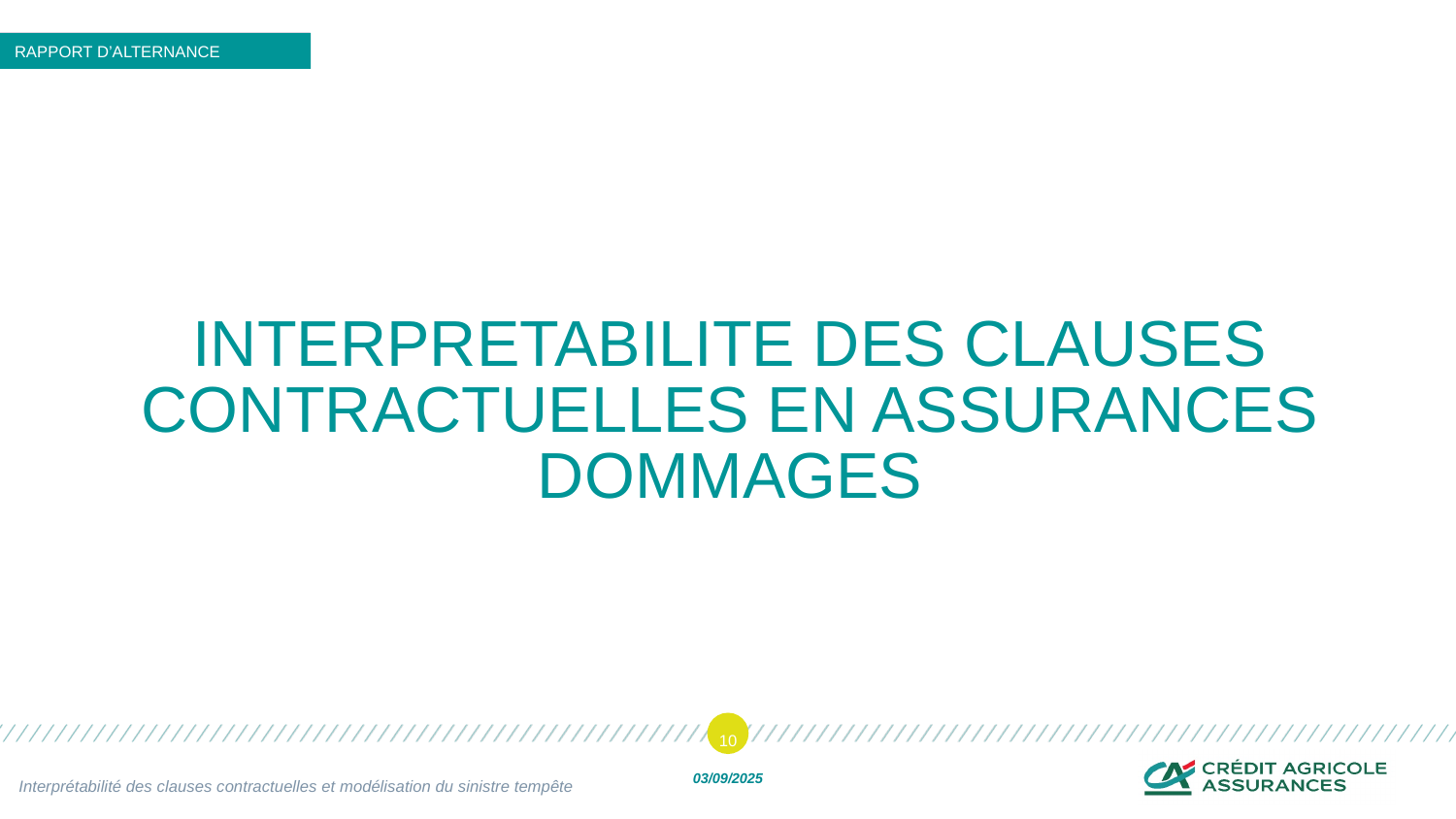

RAPPORT D’ALTERNANCE
# INTERPRETABILITE DES CLAUSES CONTRACTUELLES EN ASSURANCES DOMMAGES
10
Interprétabilité des clauses contractuelles et modélisation du sinistre tempête